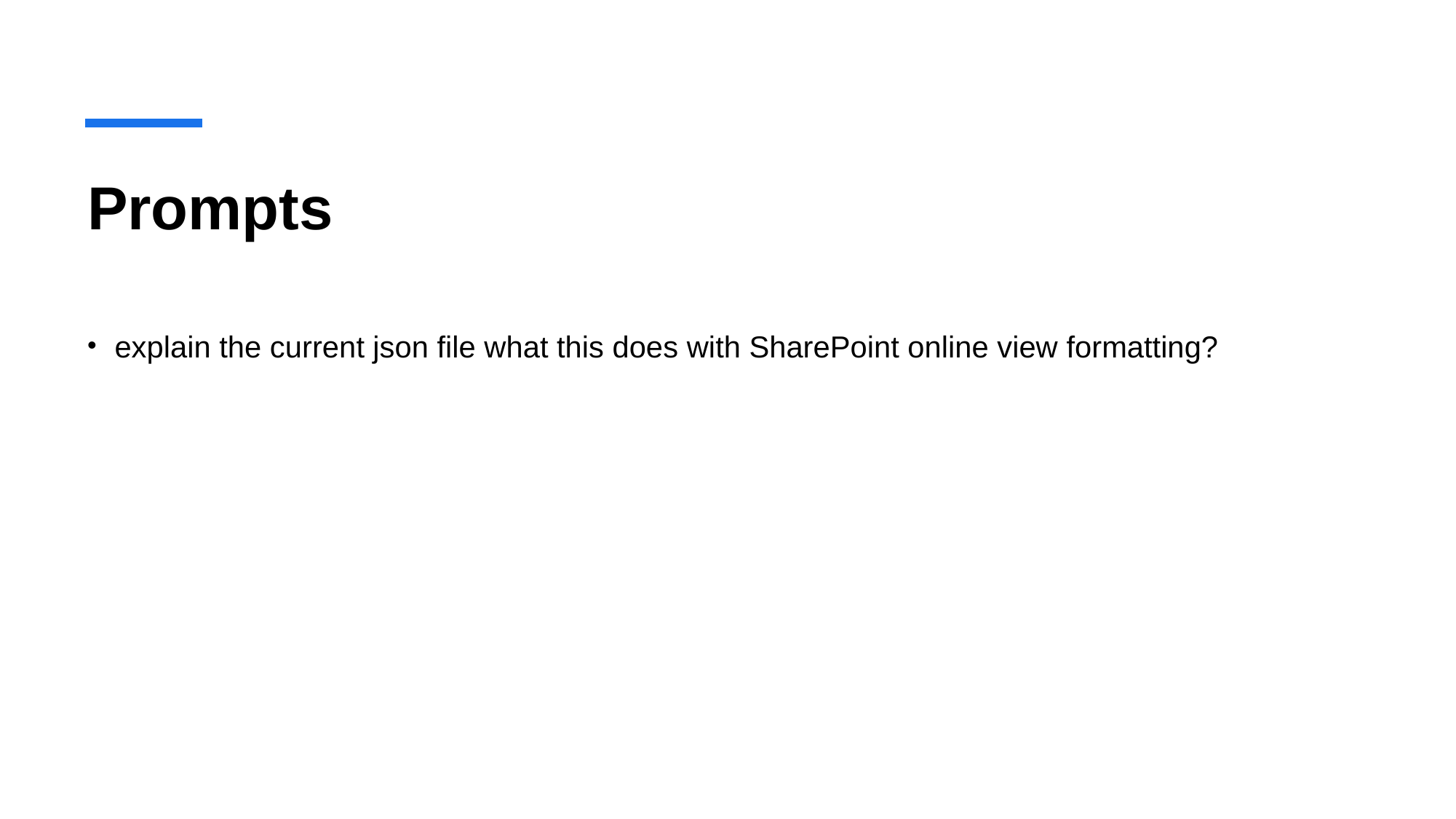

# Prompts
explain the current json file what this does with SharePoint online view formatting?